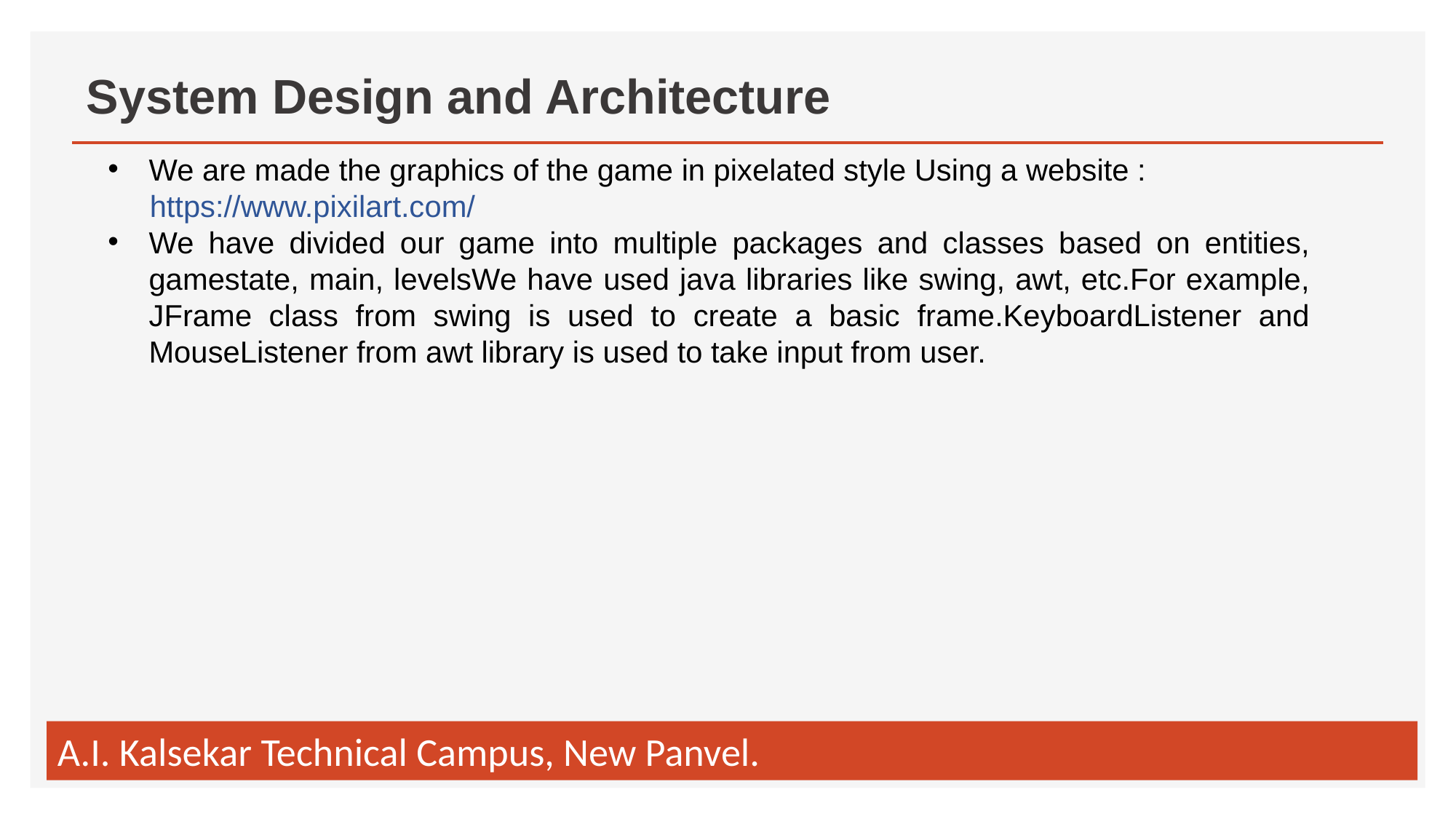

# System Design and Architecture
We are made the graphics of the game in pixelated style Using a website :
     https://www.pixilart.com/
We have divided our game into multiple packages and classes based on entities, gamestate, main, levelsWe have used java libraries like swing, awt, etc.For example, JFrame class from swing is used to create a basic frame.KeyboardListener and MouseListener from awt library is used to take input from user.

A.I. Kalsekar Technical Campus, New Panvel.